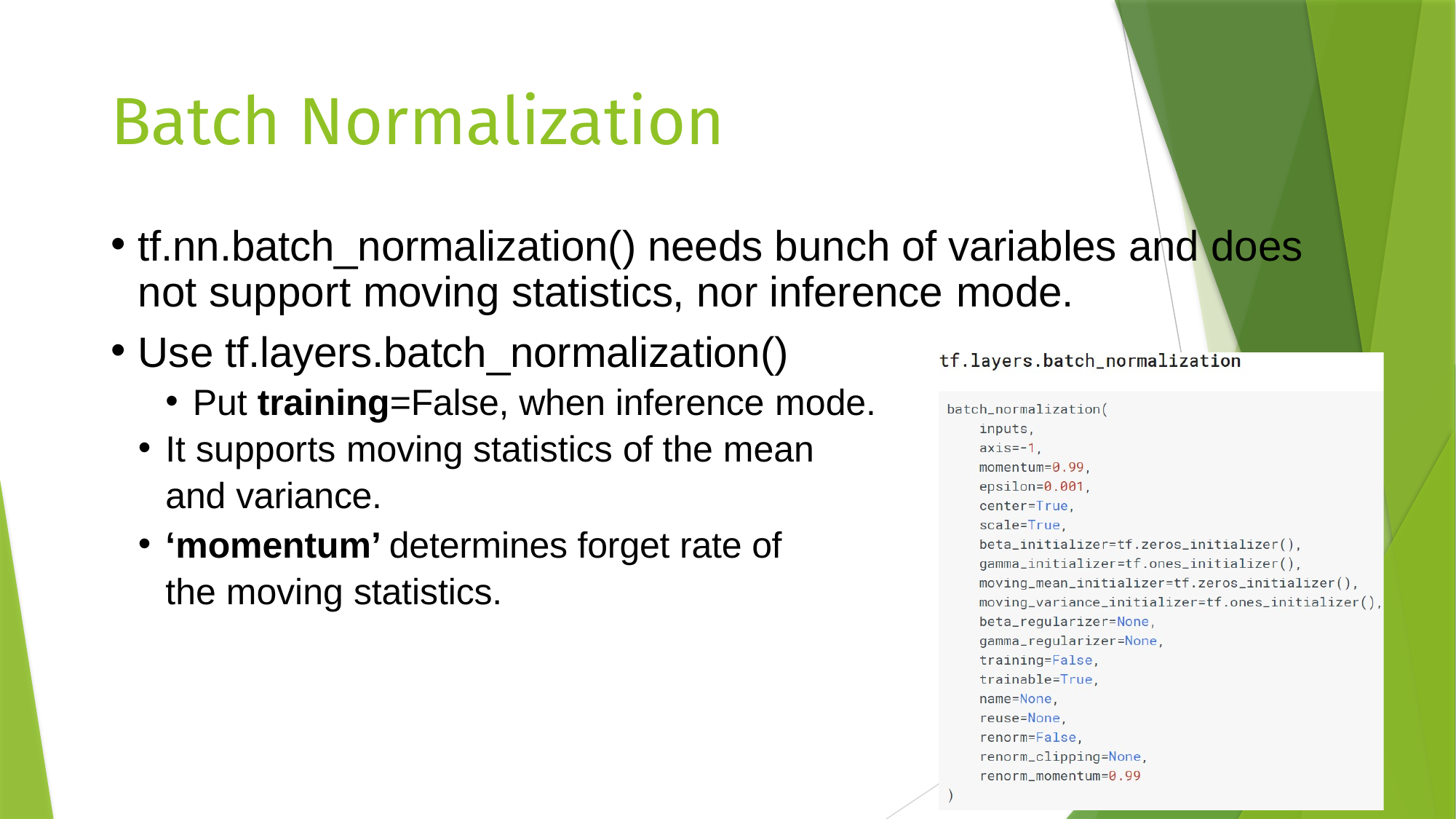

# Batch Normalization
tf.nn.batch_normalization() needs bunch of variables and does  not support moving statistics, nor inference mode.
Use tf.layers.batch_normalization()
Put training=False, when inference mode.
It supports moving statistics of the mean  and variance.
‘momentum’ determines forget rate of  the moving statistics.